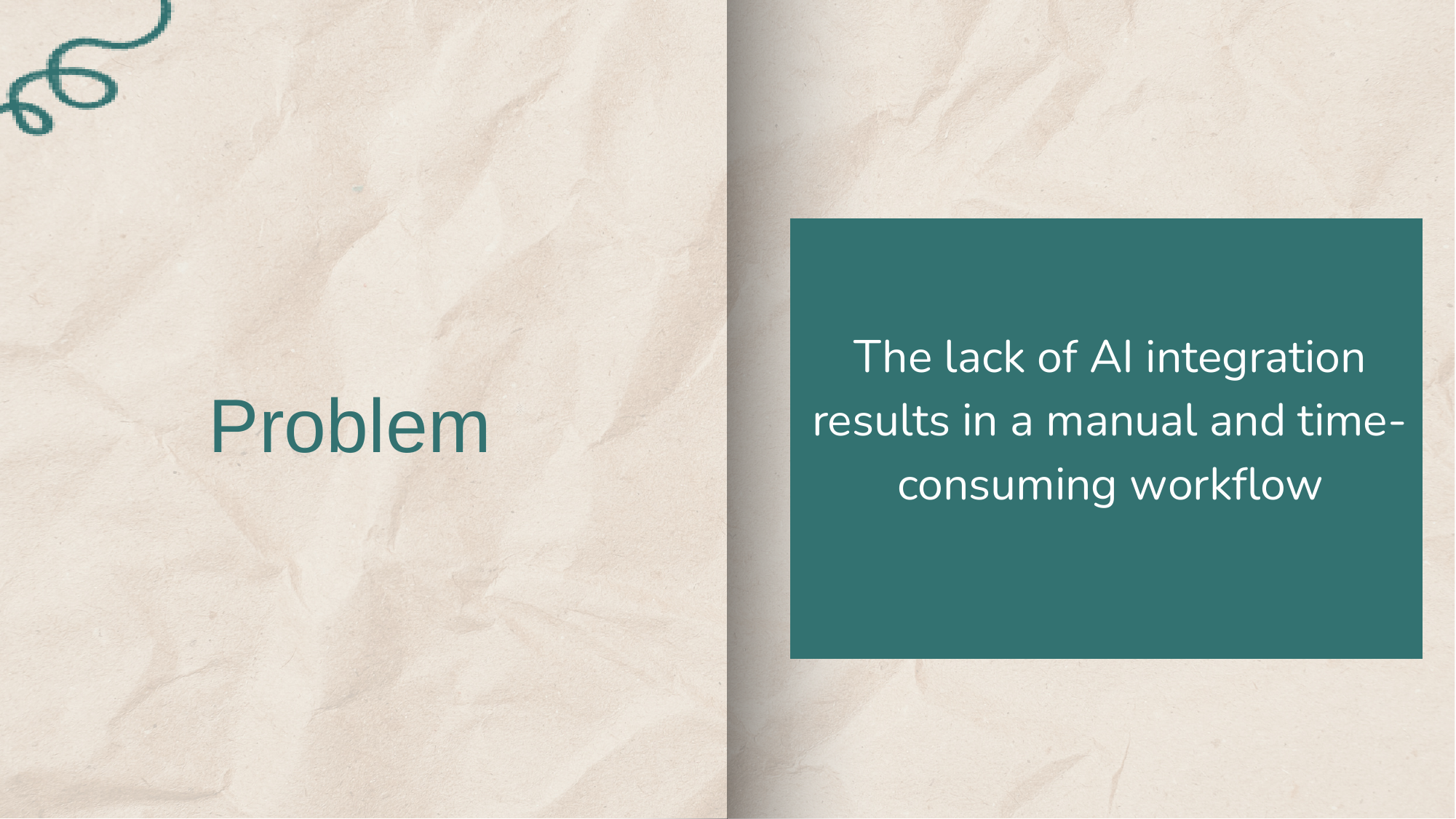

Problem
The lack of AI integration results in a manual and time-consuming workflow